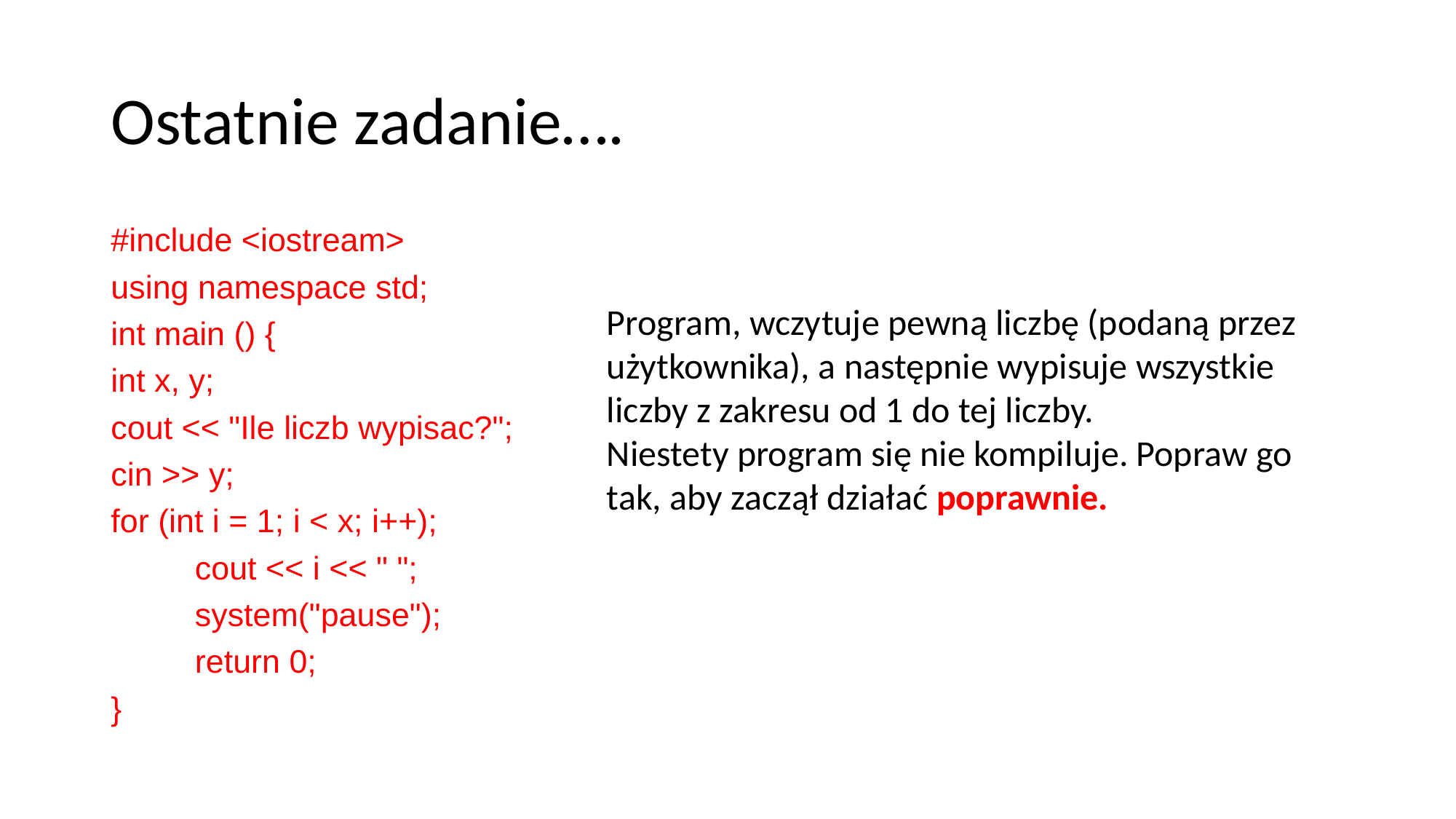

# Ostatnie zadanie….
#include <iostream>
using namespace std;
int main () {
int x, y;
cout << "Ile liczb wypisac?";
cin >> y;
for (int i = 1; i < x; i++);
	cout << i << " ";
	system("pause");
	return 0;
}

Program, wczytuje pewną liczbę (podaną przez użytkownika), a następnie wypisuje wszystkie liczby z zakresu od 1 do tej liczby.
Niestety program się nie kompiluje. Popraw go tak, aby zaczął działać poprawnie.